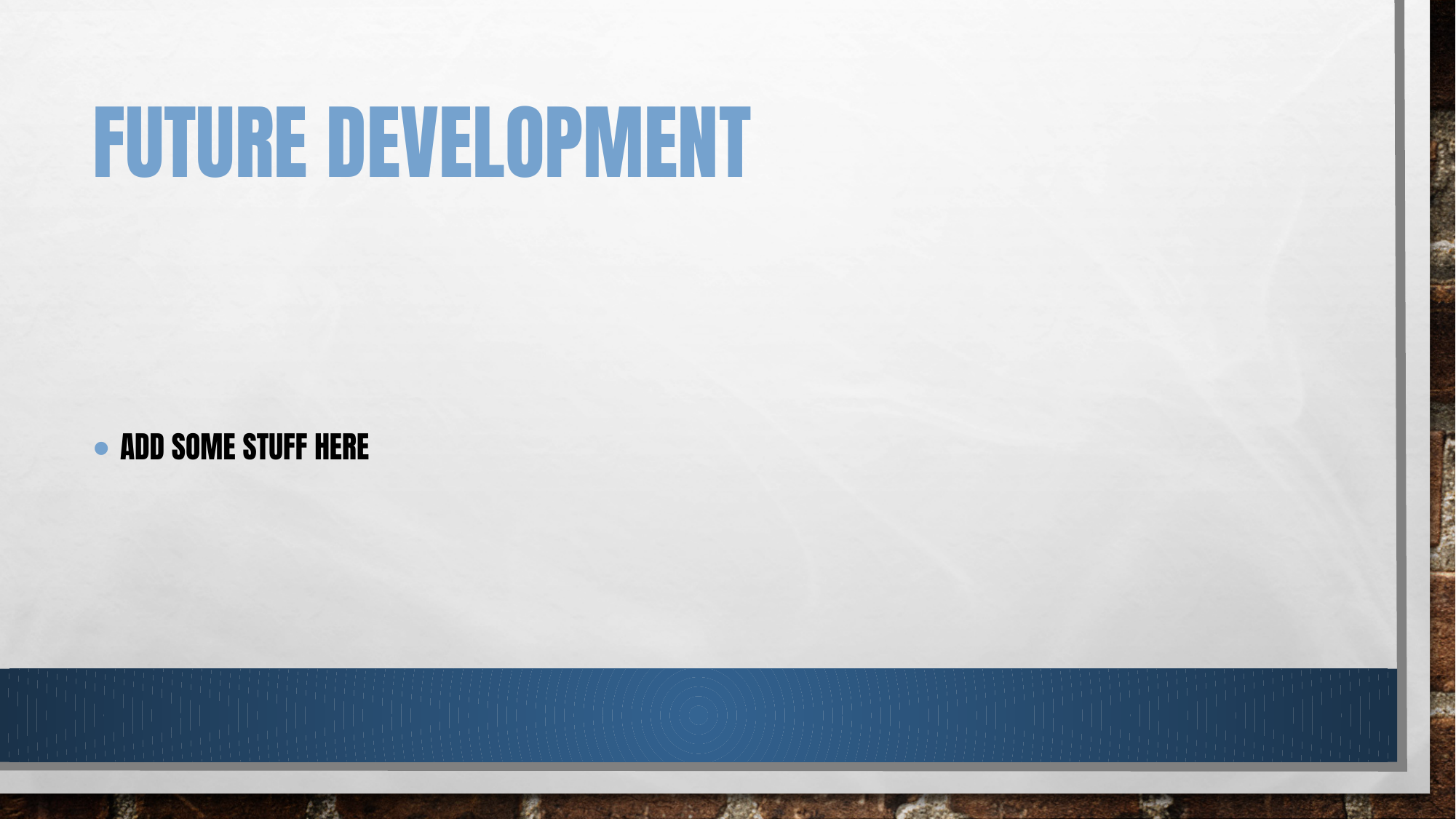

# Future development
Add some stuff here